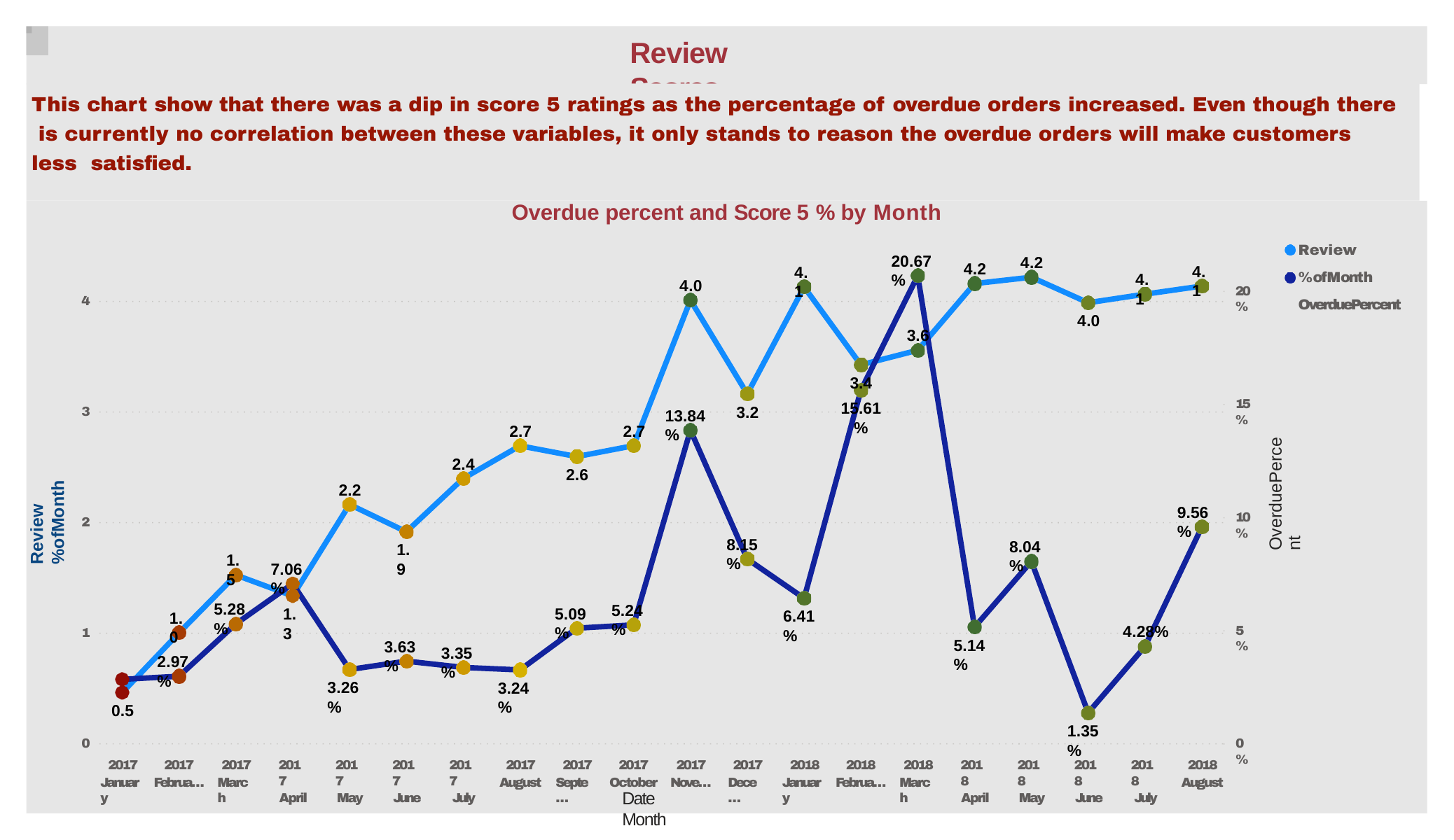

# Review Scores
Power BI Desktop

This chart show that there was a dip in score 5 ratings as the percentage of overdue orders increased. Even though there  is currently no correlation between these variables, it only stands to reason the overdue orders will make customers less  satisfied.

Overdue percent and Score 5 % by Month
Review%ofMonth  OverduePercent

20.67%
4.2
4.2
4.1
4.1
4.1

4.0
20%
4
4.0
3.6
3.4
15.61%
15%
3.2
3
13.84%
2.7
2.7
Review%ofMonth
OverduePercent
2.4
2.6
2.2
9.56%
10%
2
8.15%
8.04%
1.9
1.5
7.06%
5.28%
5.24%
5.09%
1.3
6.41%
1.0
4.28%
5%
1
5.14%
3.63%
3.35%
2.97%
3.26%
3.24%
0.5
1.35%
0
0%
2017
January
2017
Februa…
2017
March
2017
April
2017
May
2017
June
2017
July
2017
August
2017
Septe…
2017
October
2017
Nove…
2017
Dece…
2018
January
2018
Februa…
2018
March
2018
April
2018
May
2018
June
2018
July
2018
August
Date Month